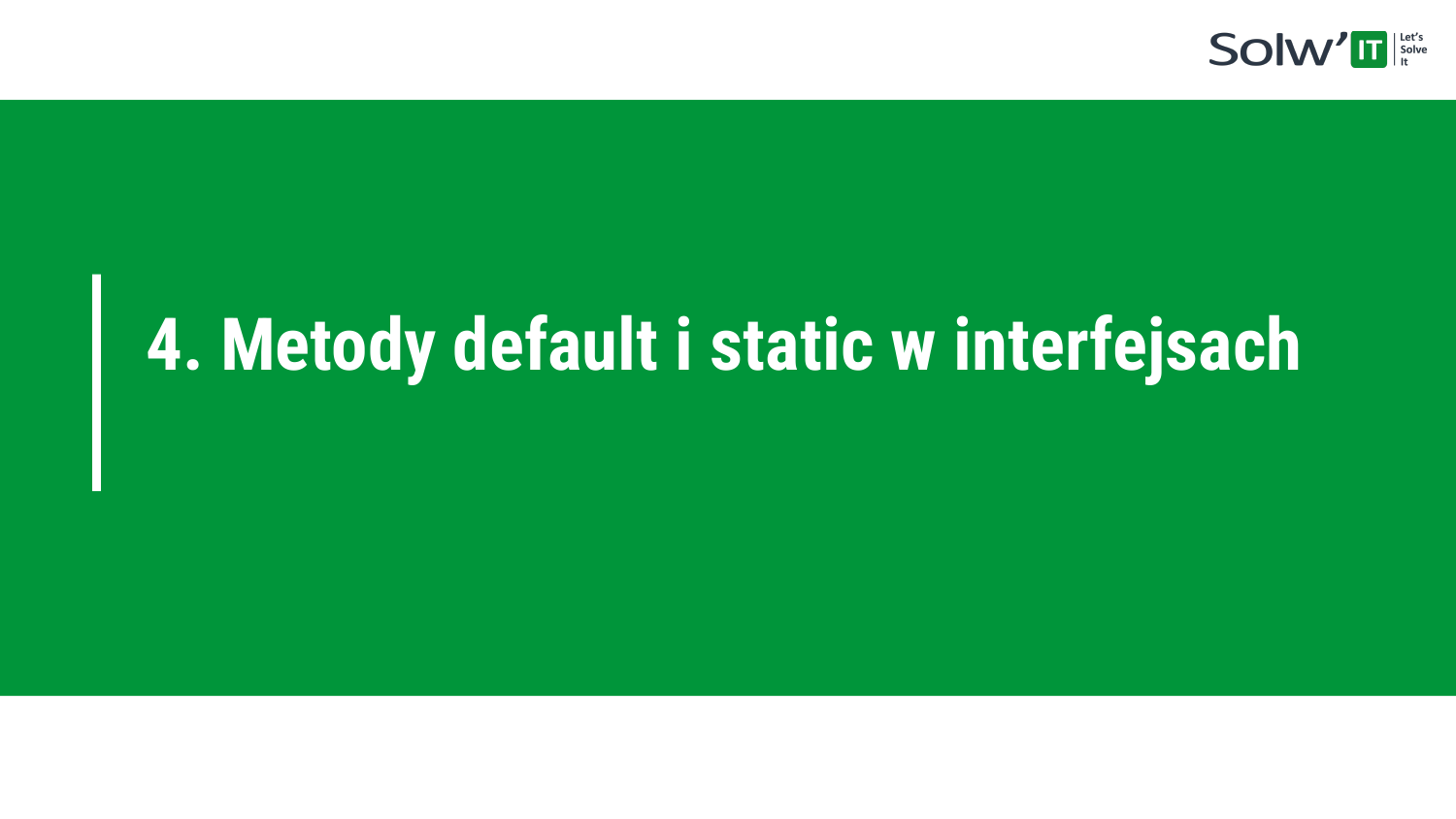

4. Metody default i static w interfejsach